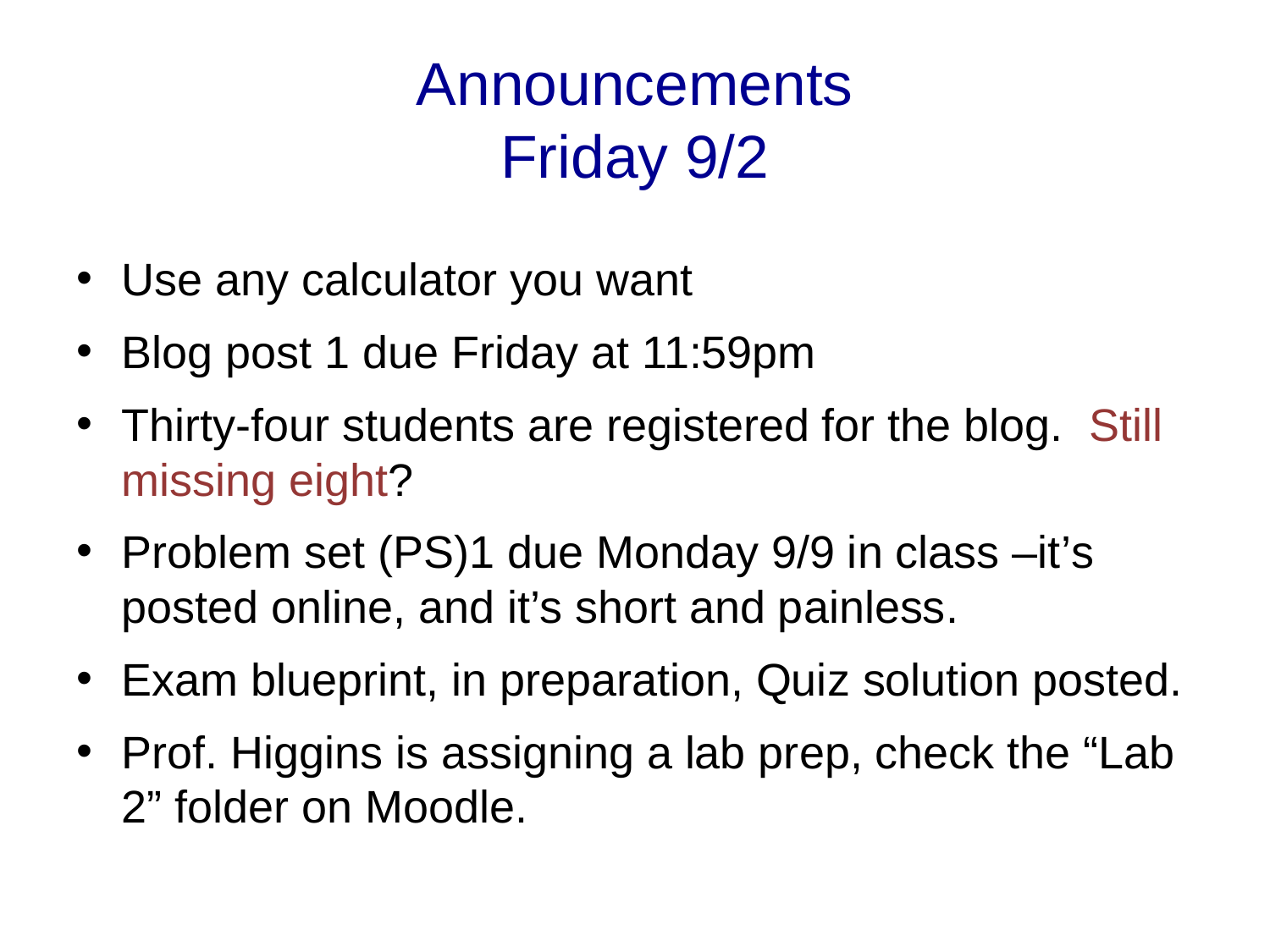

# Announcements Friday 9/2
Use any calculator you want
Blog post 1 due Friday at 11:59pm
Thirty-four students are registered for the blog.  Still missing eight?
Problem set (PS)1 due Monday 9/9 in class –it’s posted online, and it’s short and painless.
Exam blueprint, in preparation, Quiz solution posted.
Prof. Higgins is assigning a lab prep, check the “Lab 2” folder on Moodle.